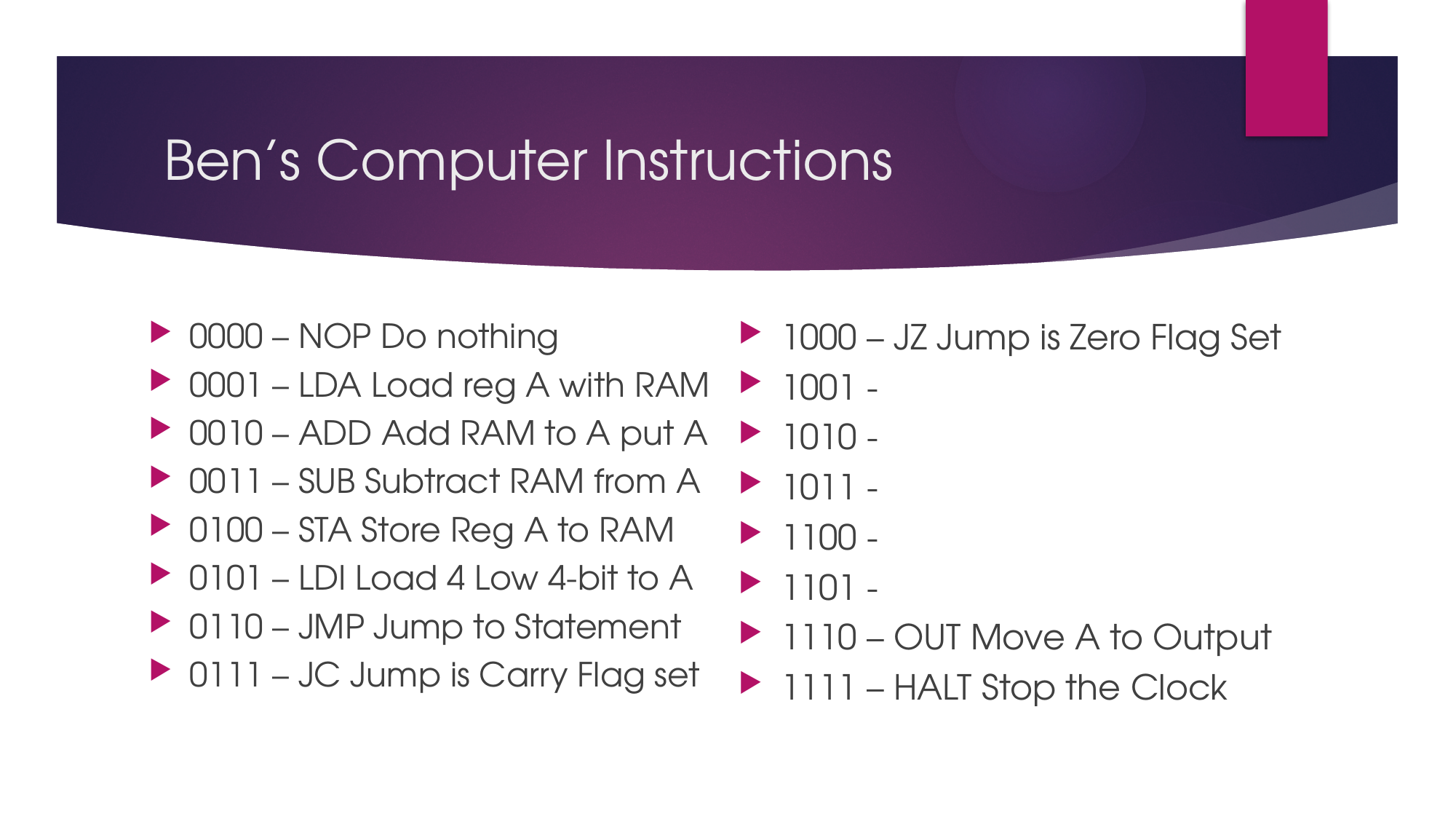

# Ben’s Computer Instructions
0000 – NOP Do nothing
0001 – LDA Load reg A with RAM
0010 – ADD Add RAM to A put A
0011 – SUB Subtract RAM from A
0100 – STA Store Reg A to RAM
0101 – LDI Load 4 Low 4-bit to A
0110 – JMP Jump to Statement
0111 – JC Jump is Carry Flag set
1000 – JZ Jump is Zero Flag Set
1001 -
1010 -
1011 -
1100 -
1101 -
1110 – OUT Move A to Output
1111 – HALT Stop the Clock